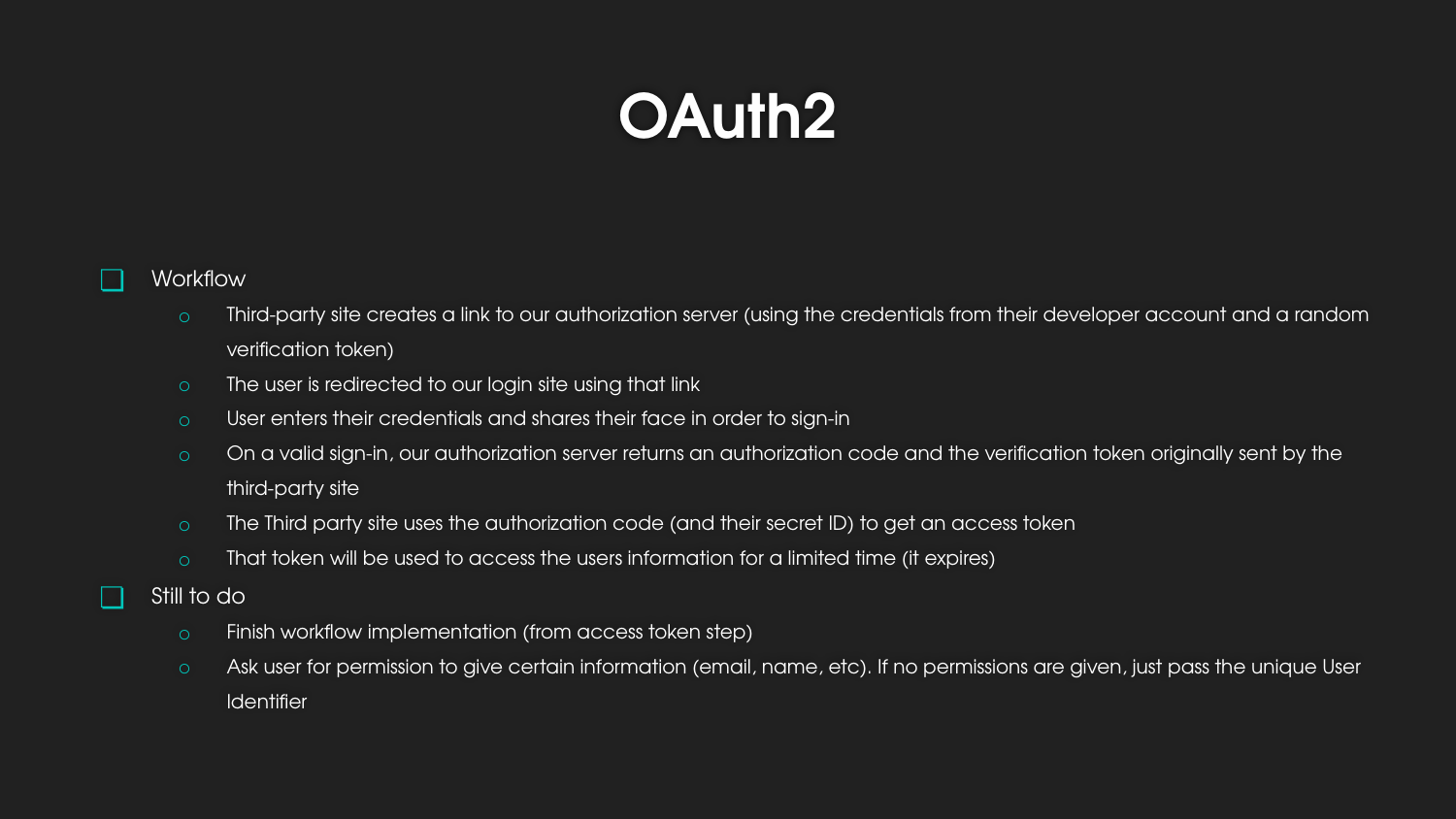

# OAuth2
Workflow
Third-party site creates a link to our authorization server (using the credentials from their developer account and a random  verification token)
The user is redirected to our login site using that link
User enters their credentials and shares their face in order to sign-in
On a valid sign-in, our authorization server returns an authorization code and the verification token originally sent by the third-party site
The Third party site uses the authorization code (and their secret ID) to get an access token
That token will be used to access the users information for a limited time (it expires)
Still to do
Finish workflow implementation (from access token step)
Ask user for permission to give certain information (email, name, etc). If no permissions are given, just pass the unique User Identifier